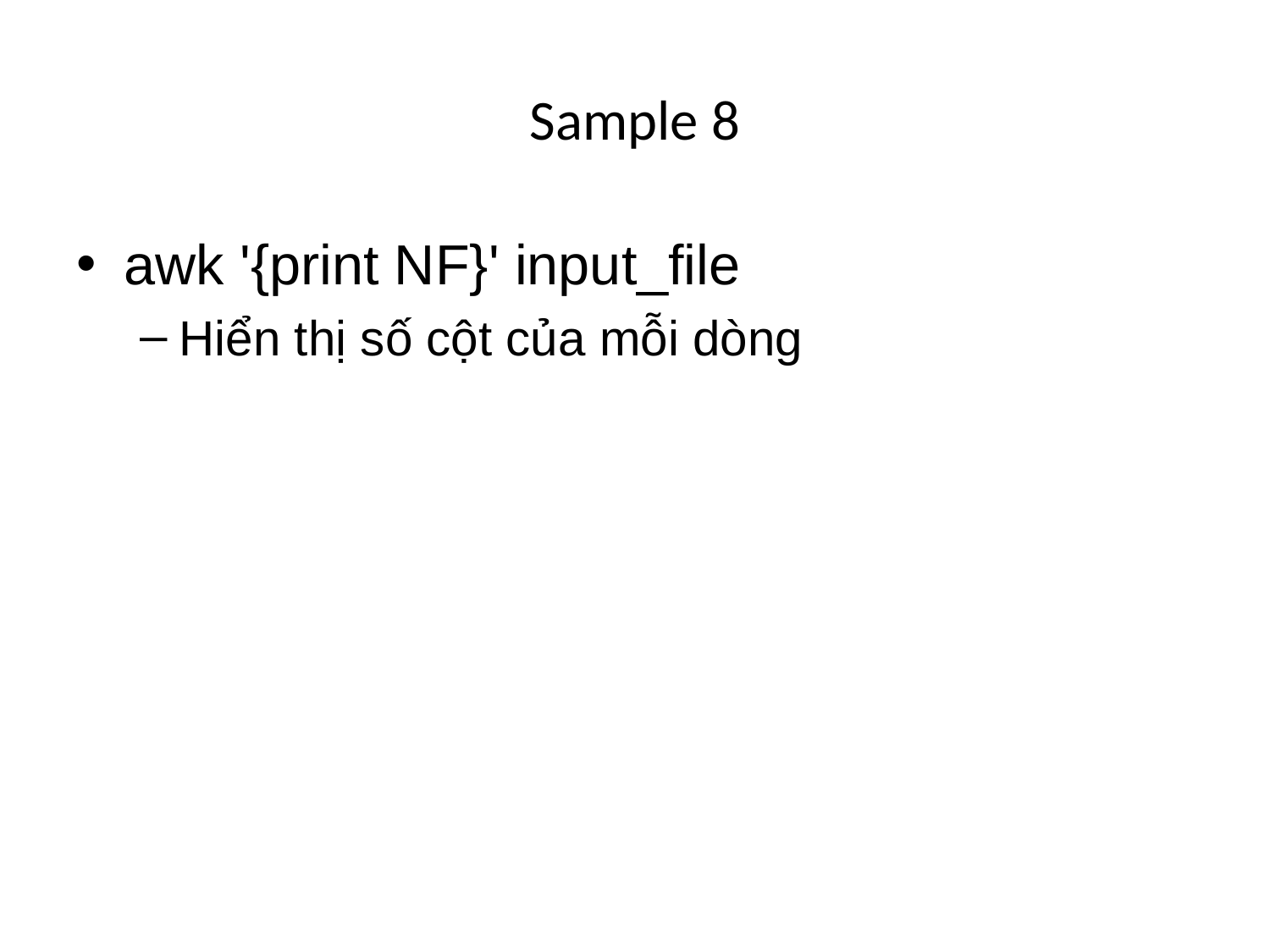

# Sample 8
awk '{print NF}' input_file
Hiển thị số cột của mỗi dòng